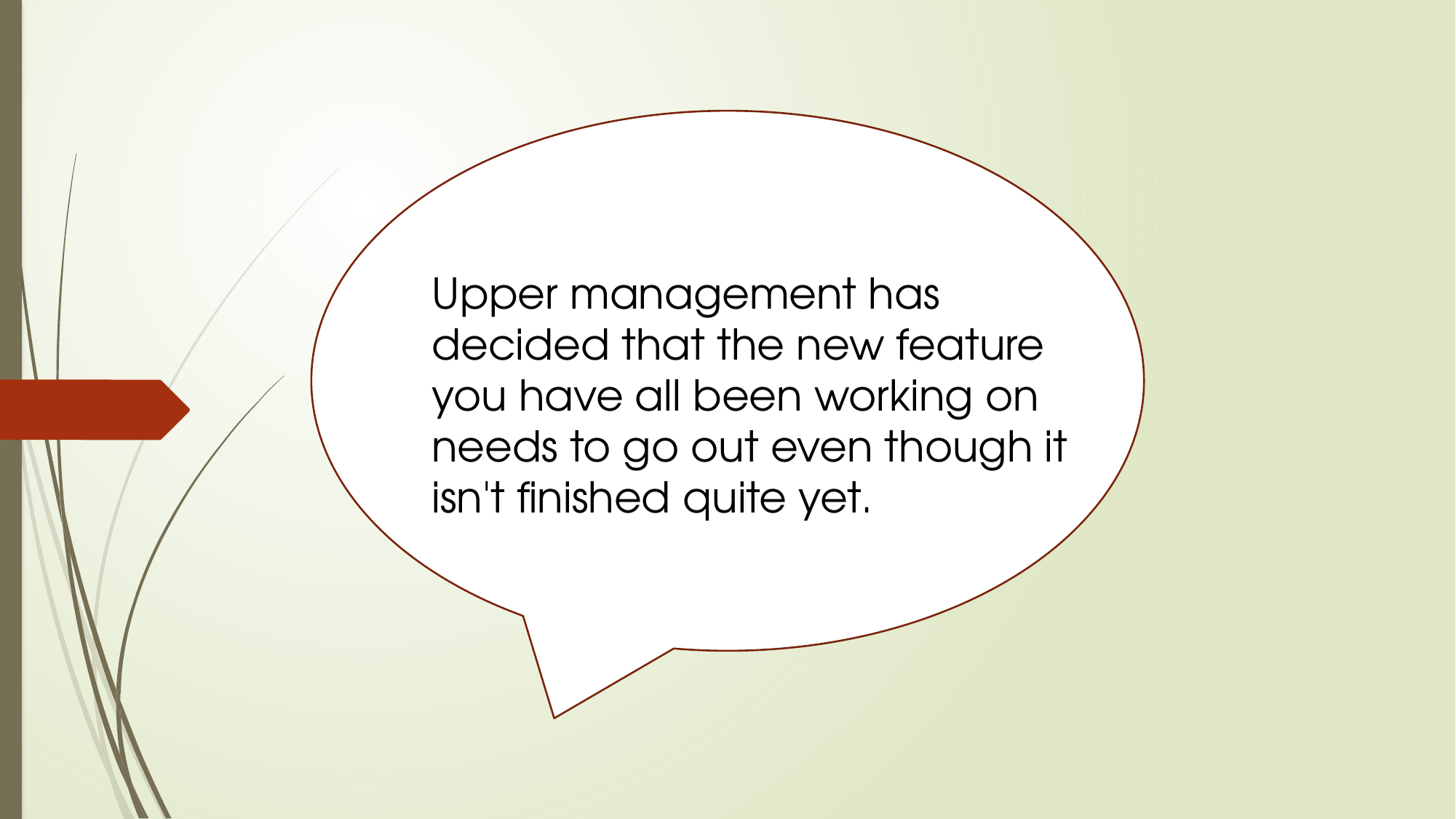

Upper management has decided that the new feature you have all been working on needs to go out even though it isn't finished quite yet.